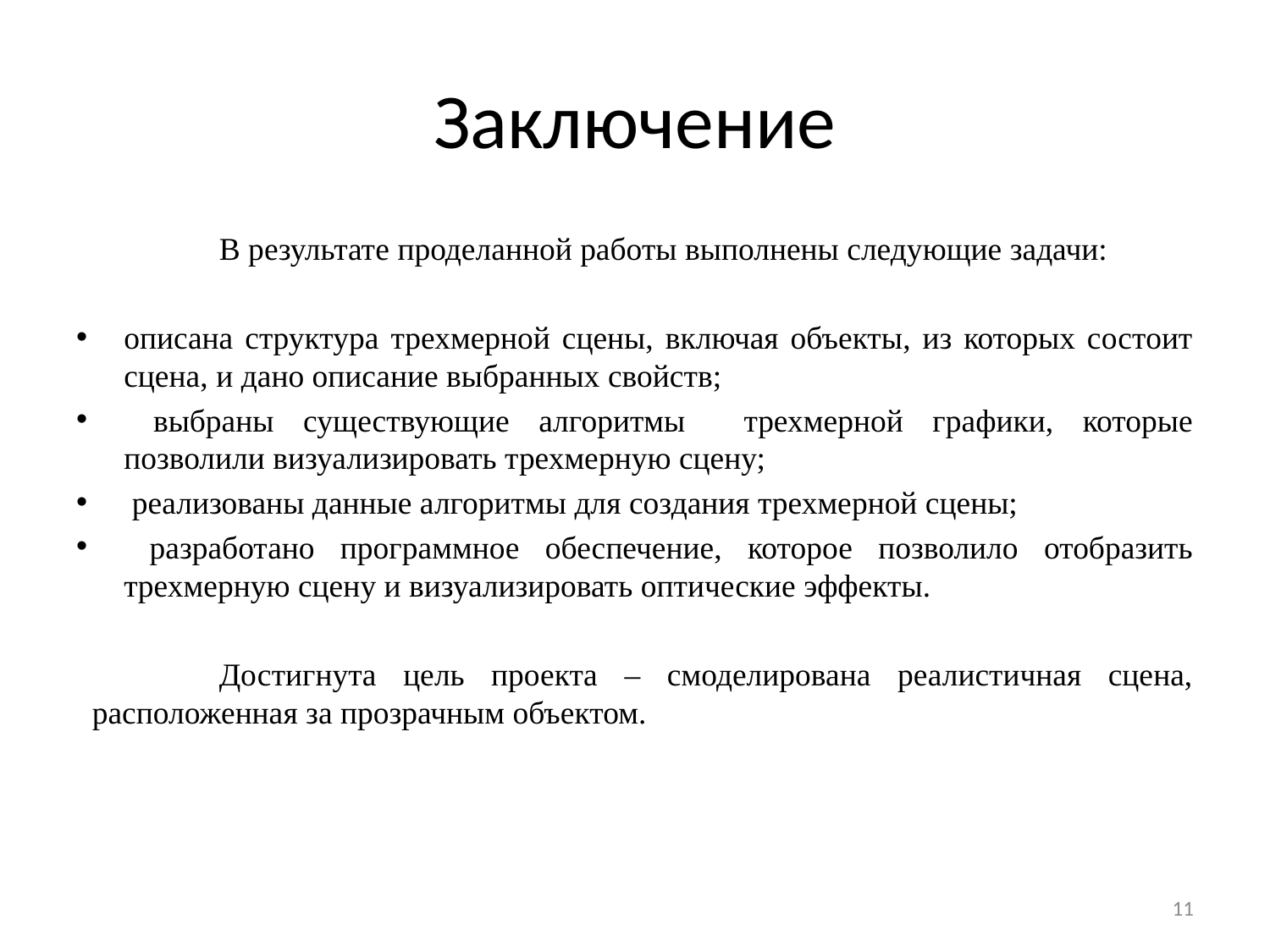

# Заключение
	В результате проделанной работы выполнены следующие задачи:

описана структура трехмерной сцены, включая объекты, из которых состоит сцена, и дано описание выбранных свойств;
 выбраны существующие алгоритмы  трехмерной графики, которые позволили визуализировать трехмерную сцену;
 реализованы данные алгоритмы для создания трехмерной сцены;
 разработано программное обеспечение, которое позволило отобразить трехмерную сцену и визуализировать оптические эффекты.

	Достигнута цель проекта – смоделирована реалистичная сцена, расположенная за прозрачным объектом.
11